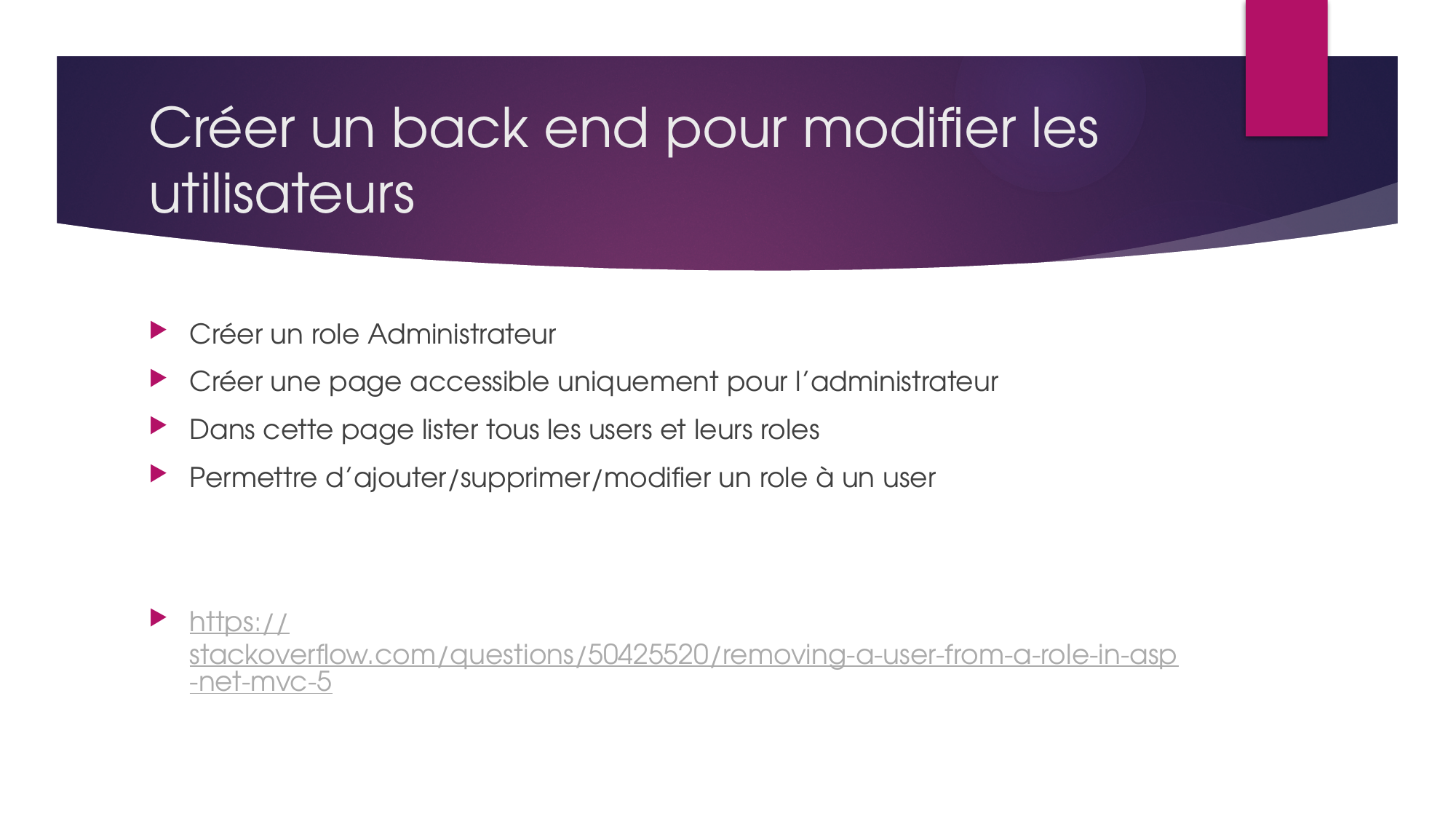

# Créer un back end pour modifier les utilisateurs
Créer un role Administrateur
Créer une page accessible uniquement pour l’administrateur
Dans cette page lister tous les users et leurs roles
Permettre d’ajouter/supprimer/modifier un role à un user

https://stackoverflow.com/questions/50425520/removing-a-user-from-a-role-in-asp-net-mvc-5